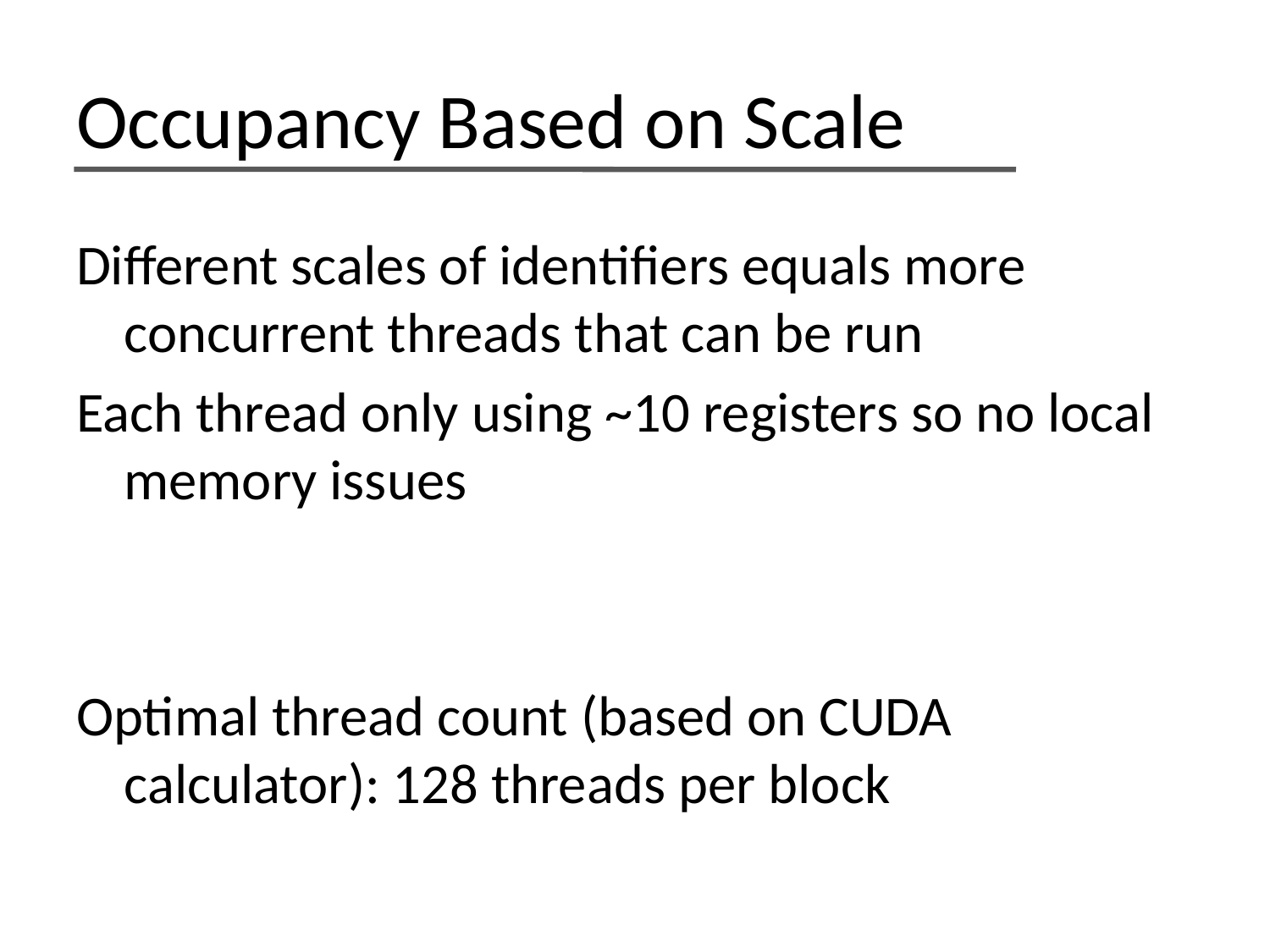

# Occupancy Based on Scale
Different scales of identifiers equals more concurrent threads that can be run
Each thread only using ~10 registers so no local memory issues

Optimal thread count (based on CUDA calculator): 128 threads per block